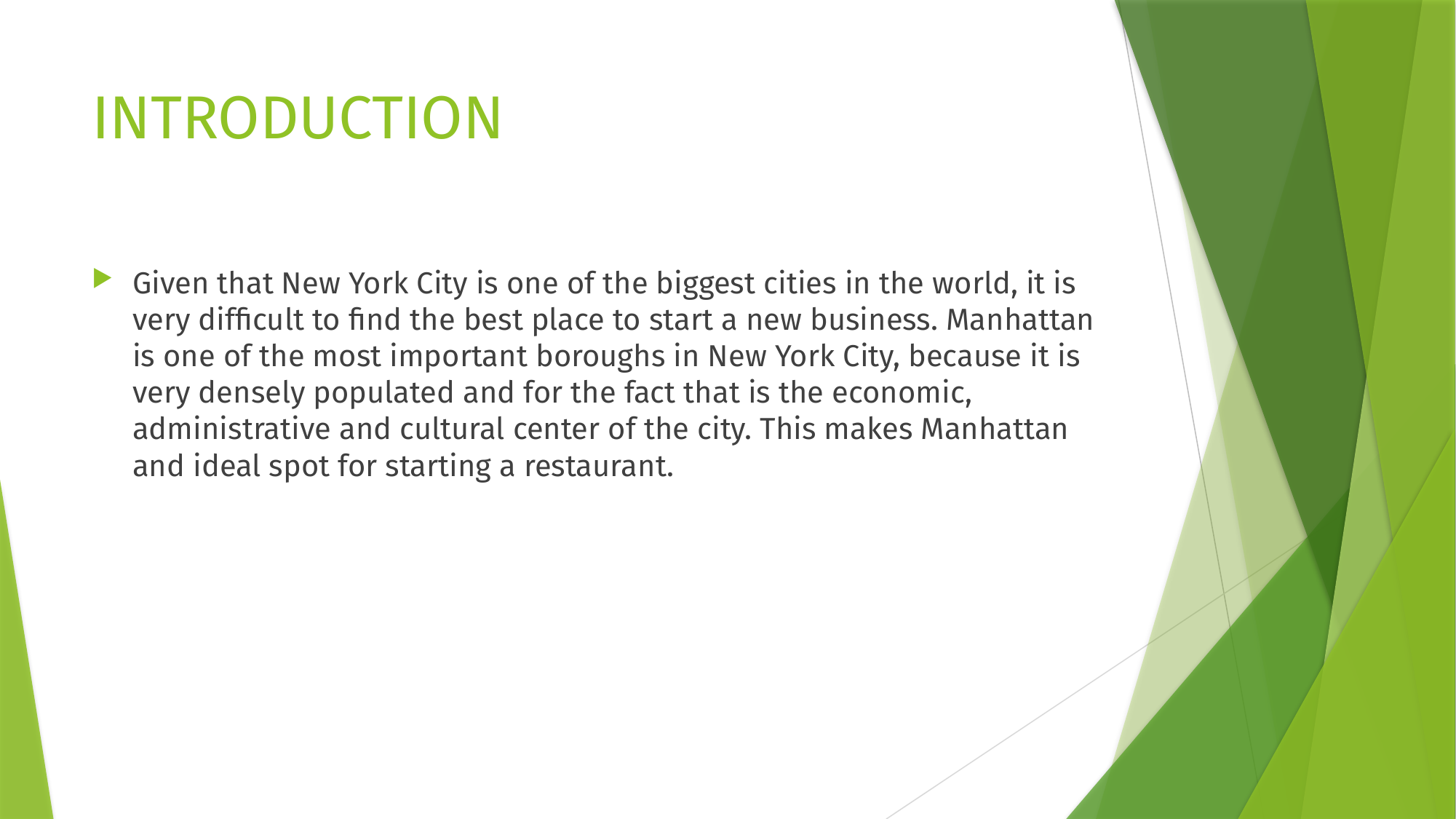

# INTRODUCTION
Given that New York City is one of the biggest cities in the world, it is very difficult to find the best place to start a new business. Manhattan is one of the most important boroughs in New York City, because it is very densely populated and for the fact that is the economic, administrative and cultural center of the city. This makes Manhattan and ideal spot for starting a restaurant.